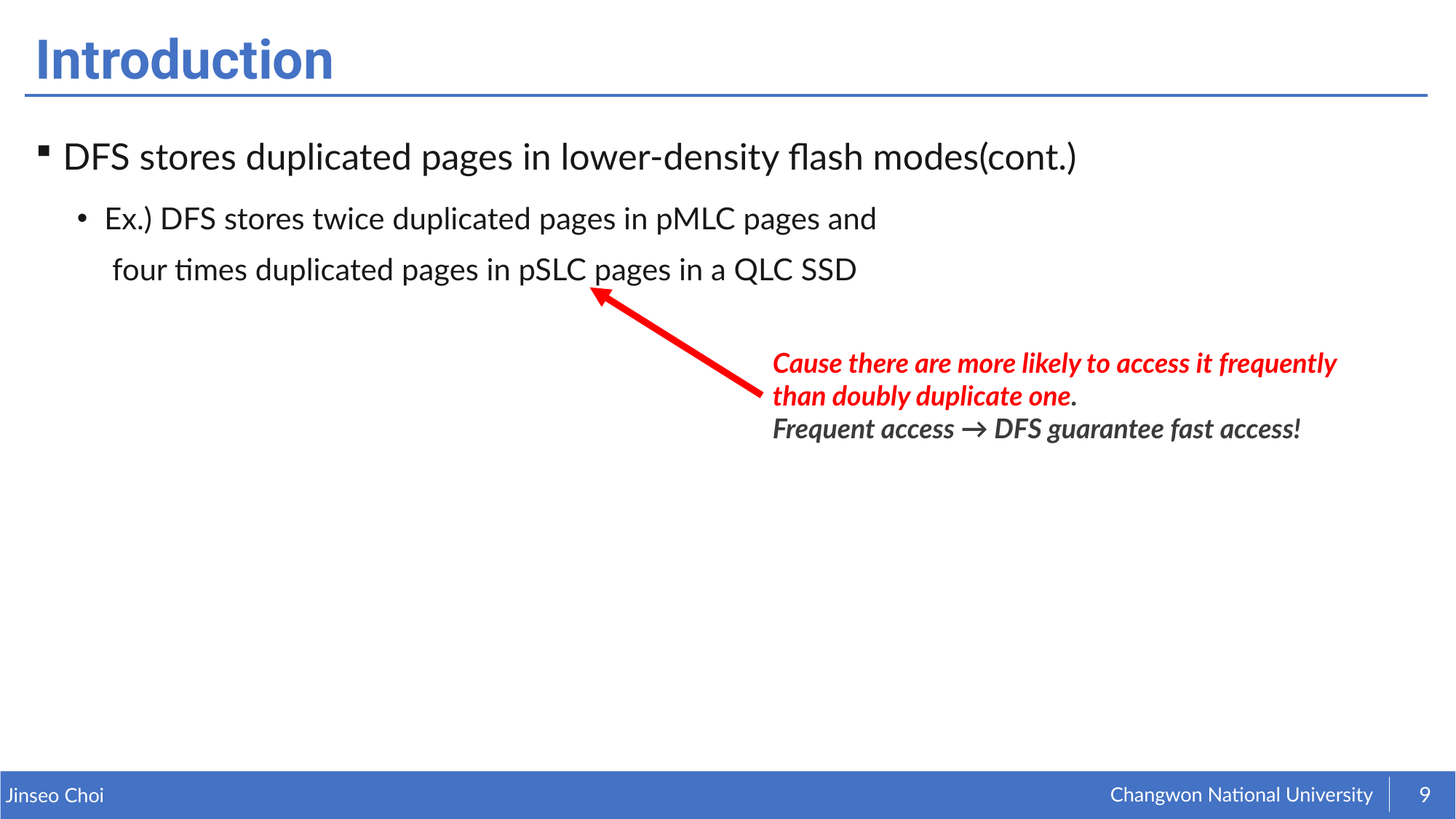

# Introduction
DFS stores duplicated pages in lower-density flash modes(cont.)
Ex.) DFS stores twice duplicated pages in pMLC pages and
 four times duplicated pages in pSLC pages in a QLC SSD

Cause there are more likely to access it frequently than doubly duplicate one.
Frequent access → DFS guarantee fast access!
9